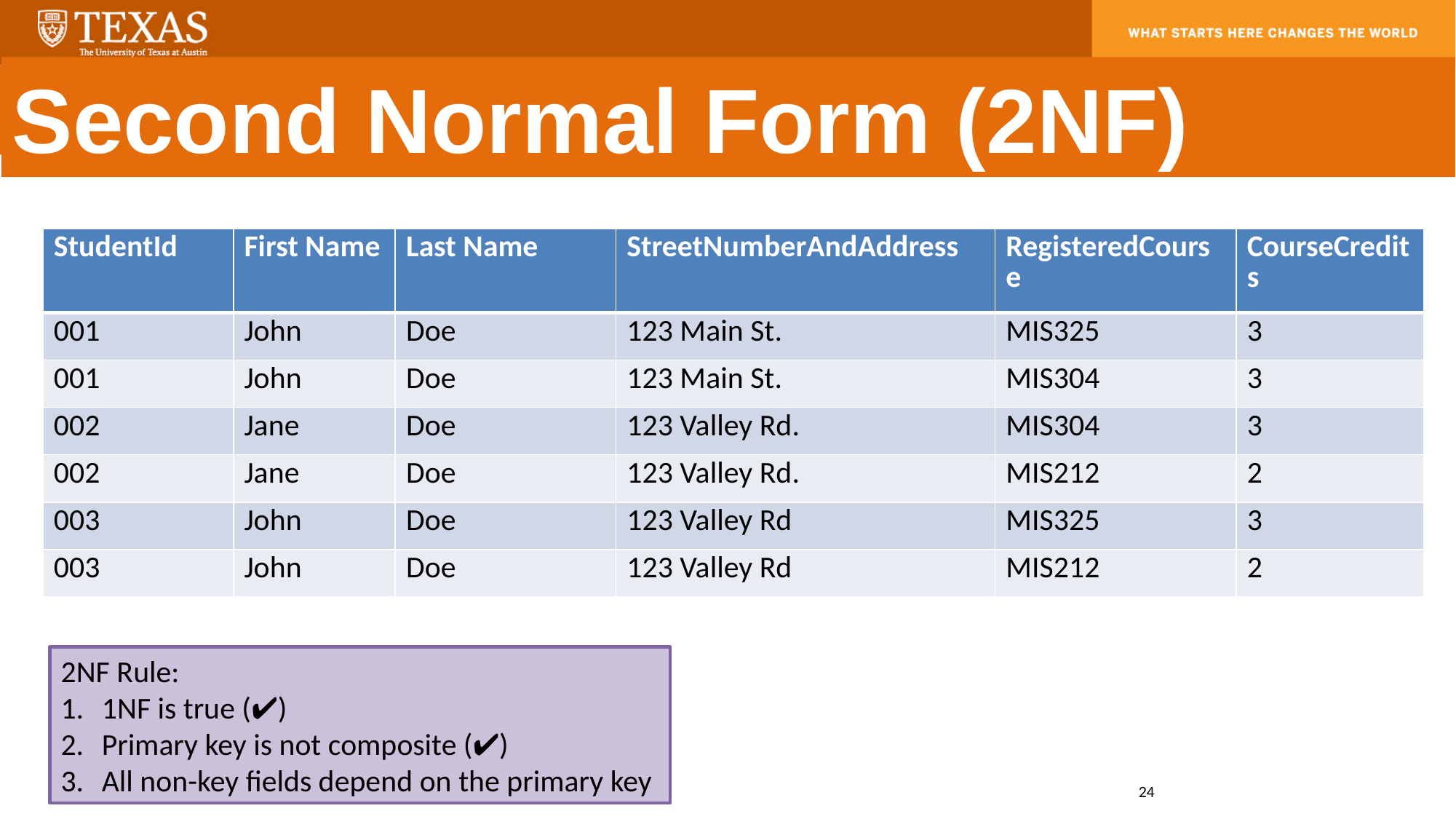

Second Normal Form (2NF)

| StudentId | First Name | Last Name | StreetNumberAndAddress | RegisteredCourse | CourseCredits |
| --- | --- | --- | --- | --- | --- |
| 001 | John | Doe | 123 Main St. | MIS325 | 3 |
| 001 | John | Doe | 123 Main St. | MIS304 | 3 |
| 002 | Jane | Doe | 123 Valley Rd. | MIS304 | 3 |
| 002 | Jane | Doe | 123 Valley Rd. | MIS212 | 2 |
| 003 | John | Doe | 123 Valley Rd | MIS325 | 3 |
| 003 | John | Doe | 123 Valley Rd | MIS212 | 2 |
2NF Rule:
1NF is true (✔️)
Primary key is not composite (✔️)
All non-key fields depend on the primary key
24